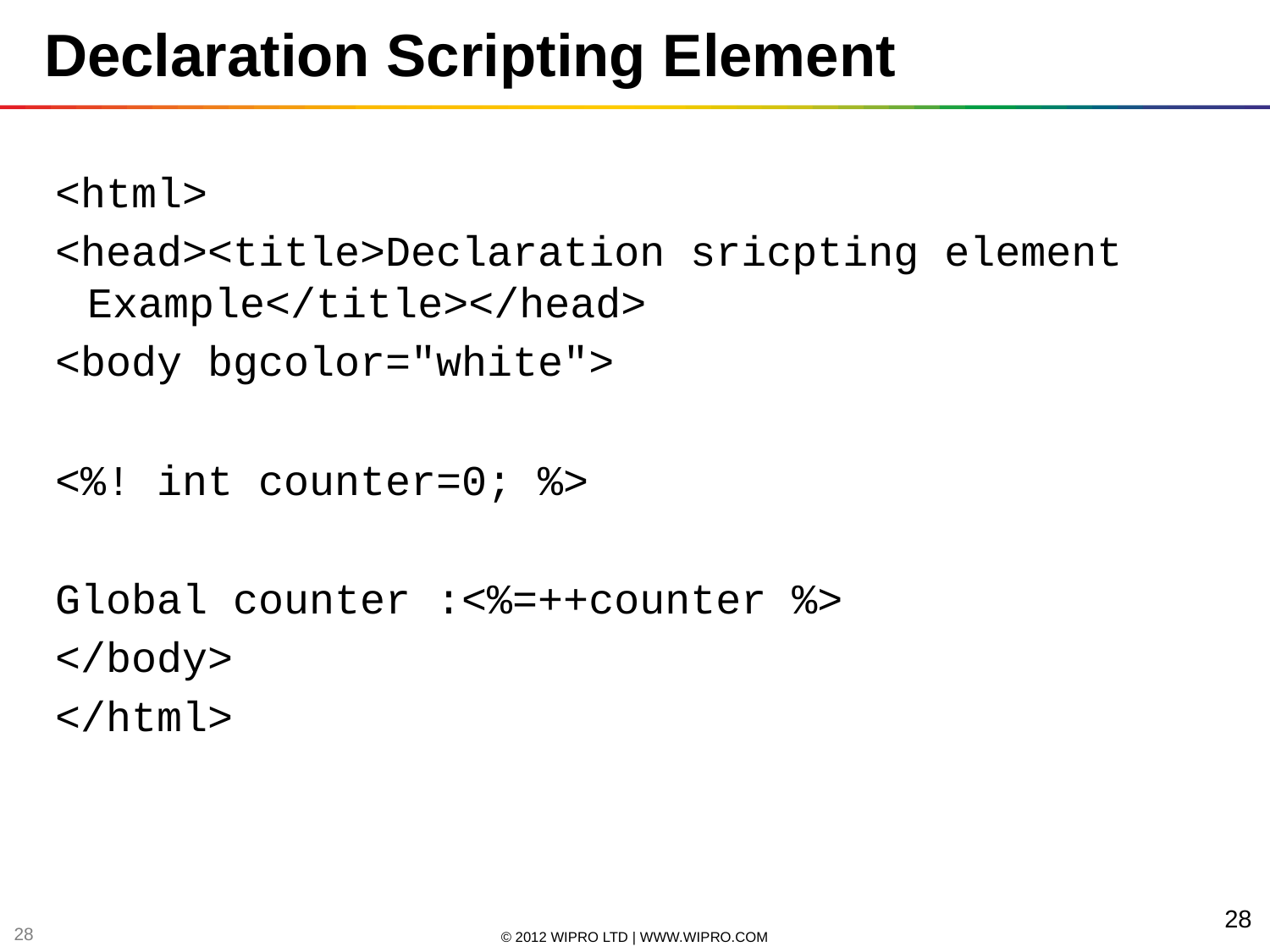

# Declaration Scripting Element
<html>
<head><title>Declaration sricpting element Example</title></head>
<body bgcolor="white">

<%! int counter=0; %>

Global counter :<%=++counter %>
</body>
</html>
28